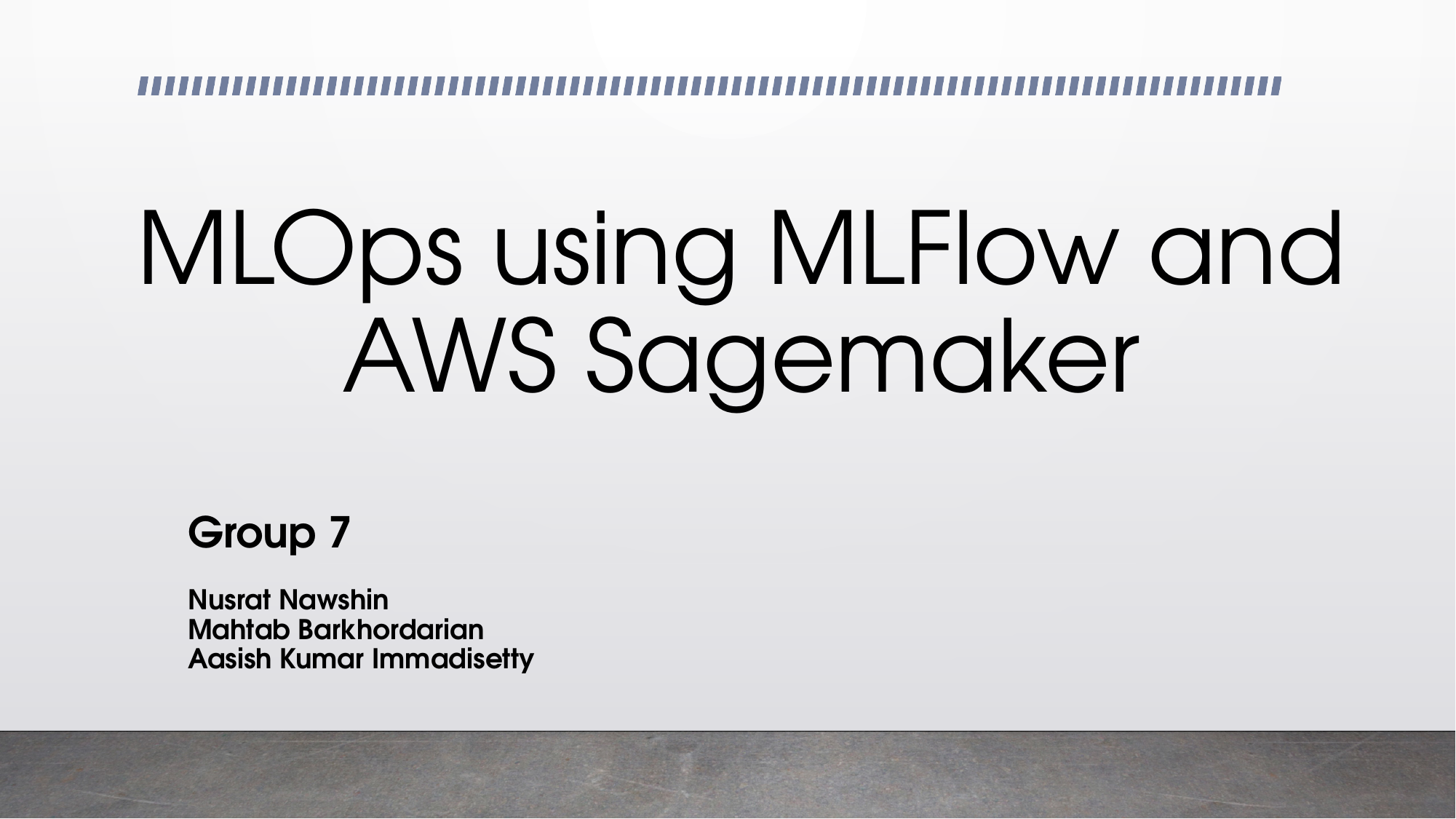

# MLOps using MLFlow and AWS Sagemaker
Group 7

Nusrat Nawshin
Mahtab Barkhordarian
Aasish Kumar Immadisetty